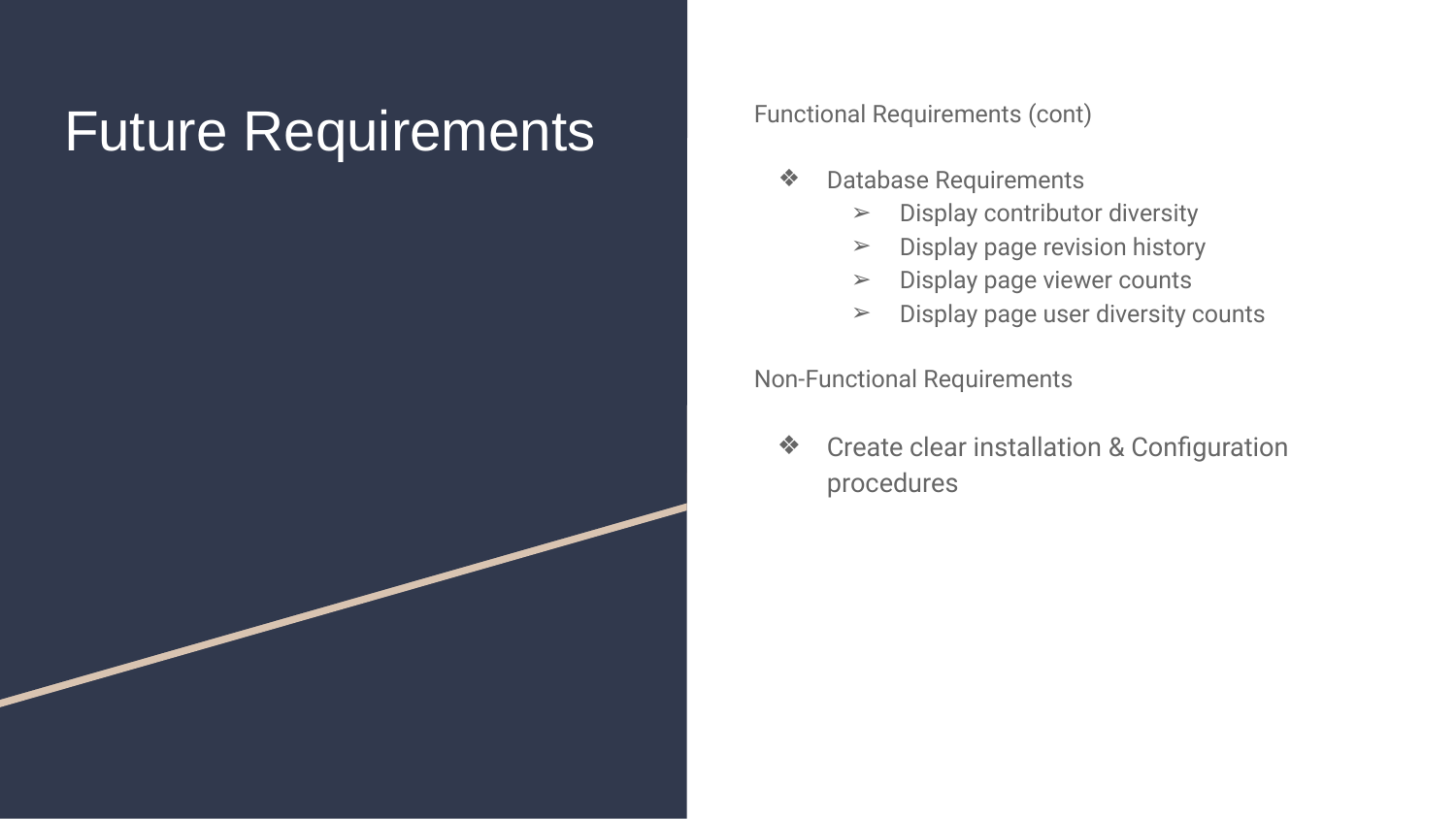

# Future Requirements

Functional Requirements (cont)
Database Requirements
Display contributor diversity
Display page revision history
Display page viewer counts
Display page user diversity counts
Non-Functional Requirements
Create clear installation & Configuration procedures